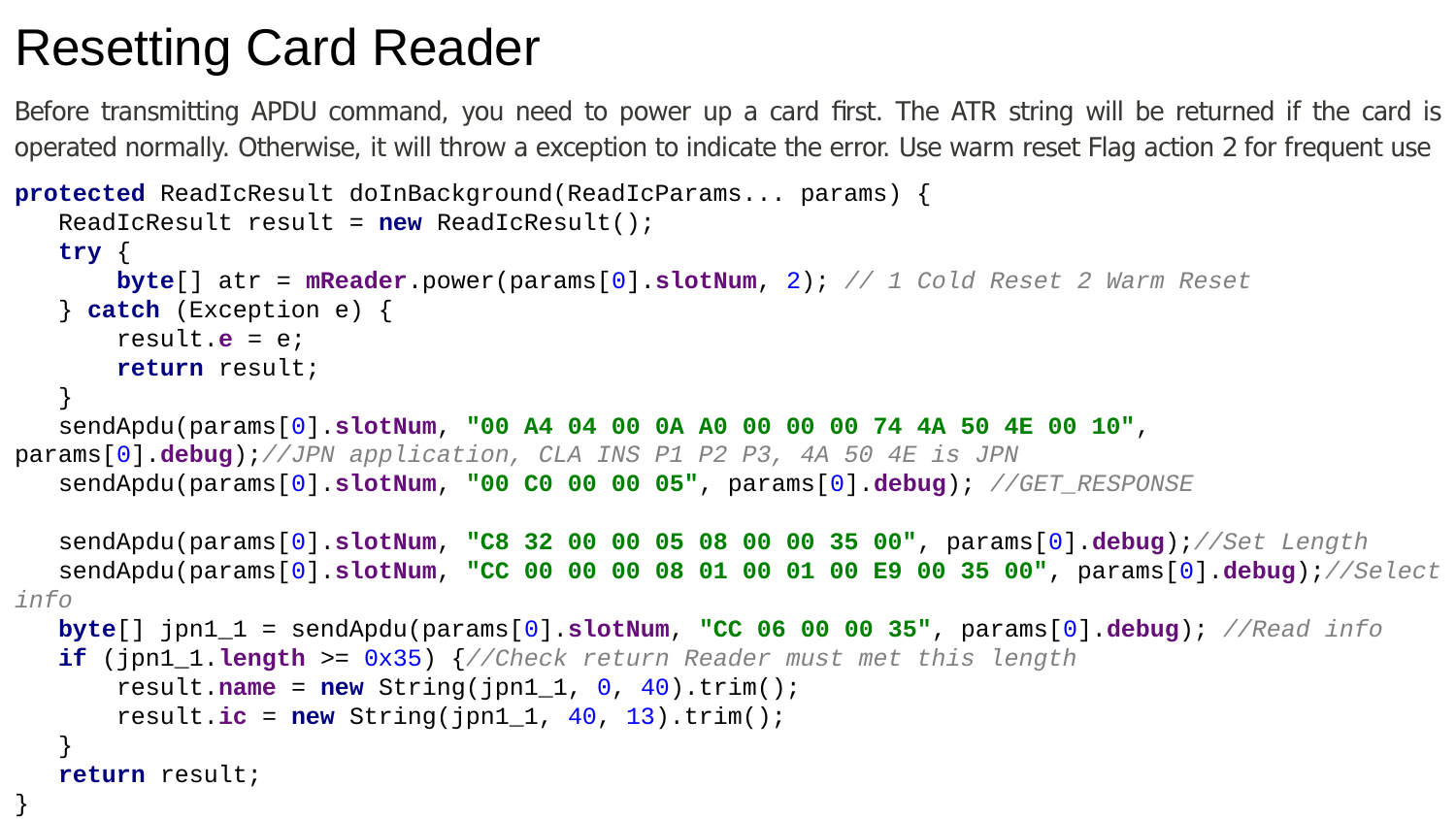

# Resetting Card Reader
Before transmitting APDU command, you need to power up a card first. The ATR string will be returned if the card is operated normally. Otherwise, it will throw a exception to indicate the error. Use warm reset Flag action 2 for frequent use

protected ReadIcResult doInBackground(ReadIcParams... params) {
   ReadIcResult result = new ReadIcResult();
   try {
       byte[] atr = mReader.power(params[0].slotNum, 2); // 1 Cold Reset 2 Warm Reset
   } catch (Exception e) {
       result.e = e;
       return result;
   }
   sendApdu(params[0].slotNum, "00 A4 04 00 0A A0 00 00 00 74 4A 50 4E 00 10", params[0].debug);//JPN application, CLA INS P1 P2 P3, 4A 50 4E is JPN
   sendApdu(params[0].slotNum, "00 C0 00 00 05", params[0].debug); //GET_RESPONSE

   sendApdu(params[0].slotNum, "C8 32 00 00 05 08 00 00 35 00", params[0].debug);//Set Length
   sendApdu(params[0].slotNum, "CC 00 00 00 08 01 00 01 00 E9 00 35 00", params[0].debug);//Select info
   byte[] jpn1_1 = sendApdu(params[0].slotNum, "CC 06 00 00 35", params[0].debug); //Read info
   if (jpn1_1.length >= 0x35) {//Check return Reader must met this length
       result.name = new String(jpn1_1, 0, 40).trim();
       result.ic = new String(jpn1_1, 40, 13).trim();
   }
   return result;
}